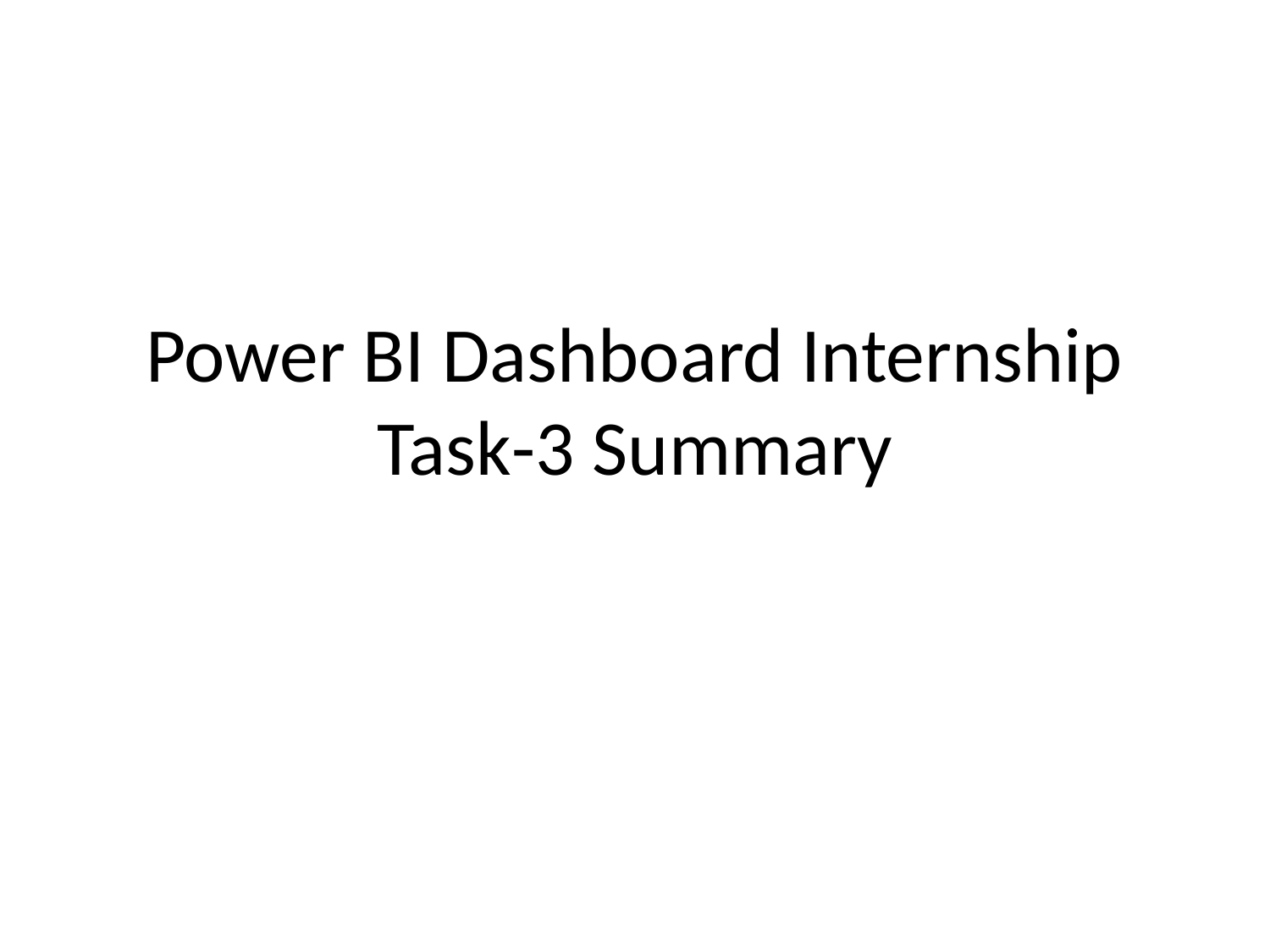

# Power BI Dashboard Internship Task-3 Summary